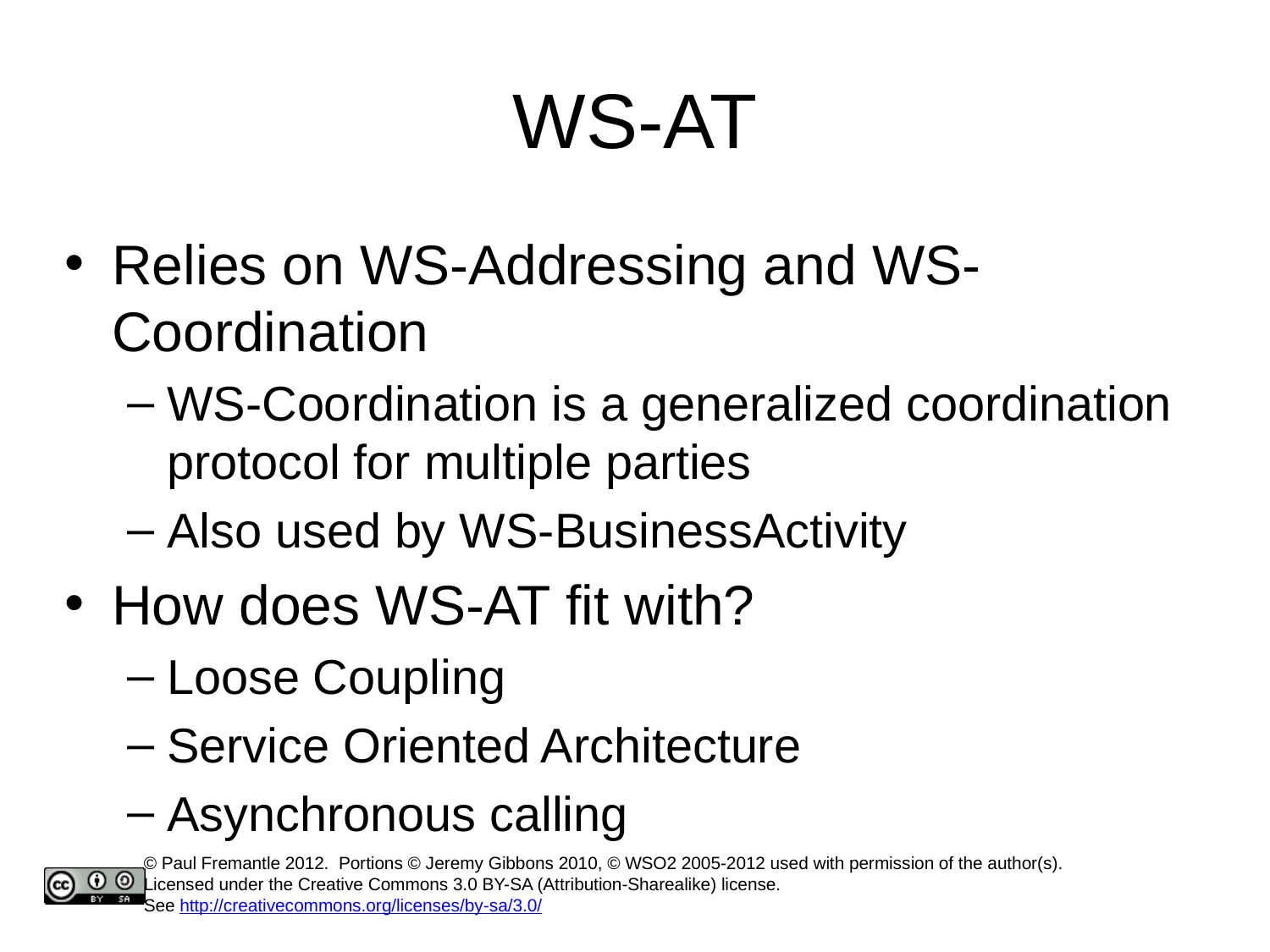

# WS-AT
Relies on WS-Addressing and WS-Coordination
WS-Coordination is a generalized coordination protocol for multiple parties
Also used by WS-BusinessActivity
How does WS-AT fit with?
Loose Coupling
Service Oriented Architecture
Asynchronous calling